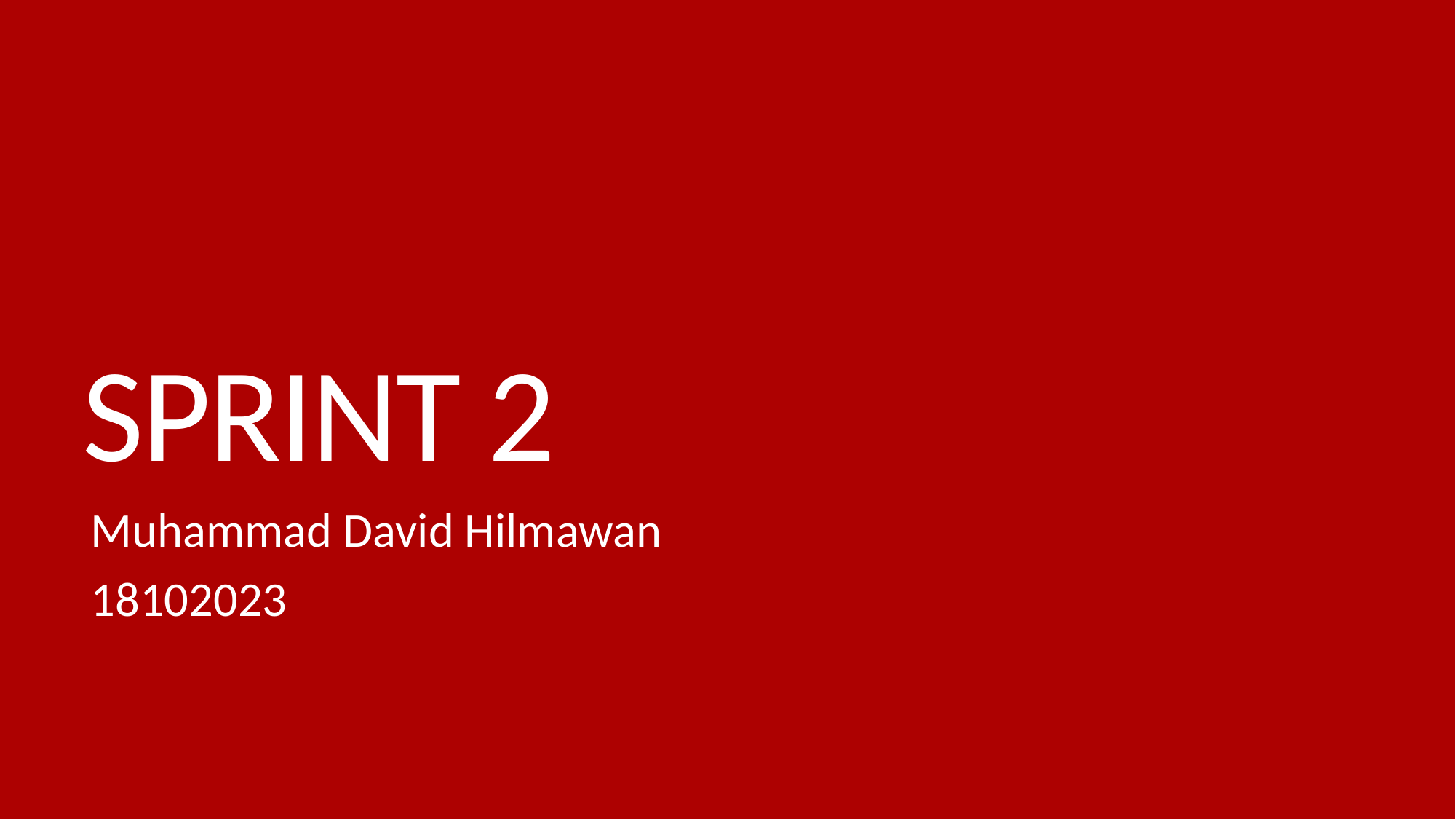

# SPRINT 2
Muhammad David Hilmawan
18102023